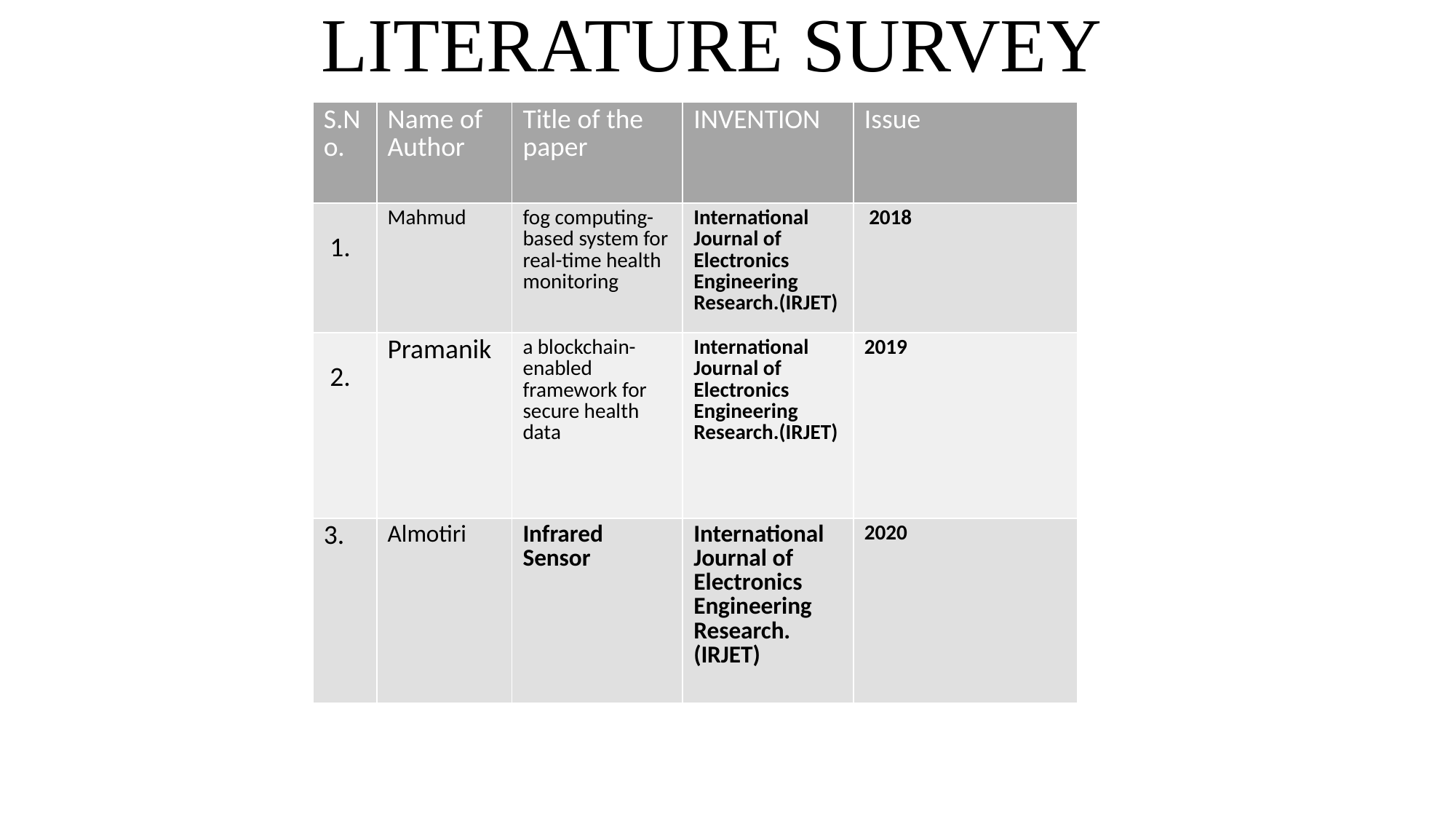

# LITERATURE SURVEY

| S.No. | Name of Author | Title of the paper | INVENTION | Issue |
| --- | --- | --- | --- | --- |
| 1. | Mahmud | fog computing-based system for real-time health monitoring | International Journal of Electronics Engineering Research.(IRJET) | 2018 |
| 2. | Pramanik | a blockchain-enabled framework for secure health data | International Journal of Electronics Engineering Research.(IRJET) | 2019 |
| 3. | Almotiri | Infrared Sensor | International Journal of Electronics Engineering Research.(IRJET) | 2020 |